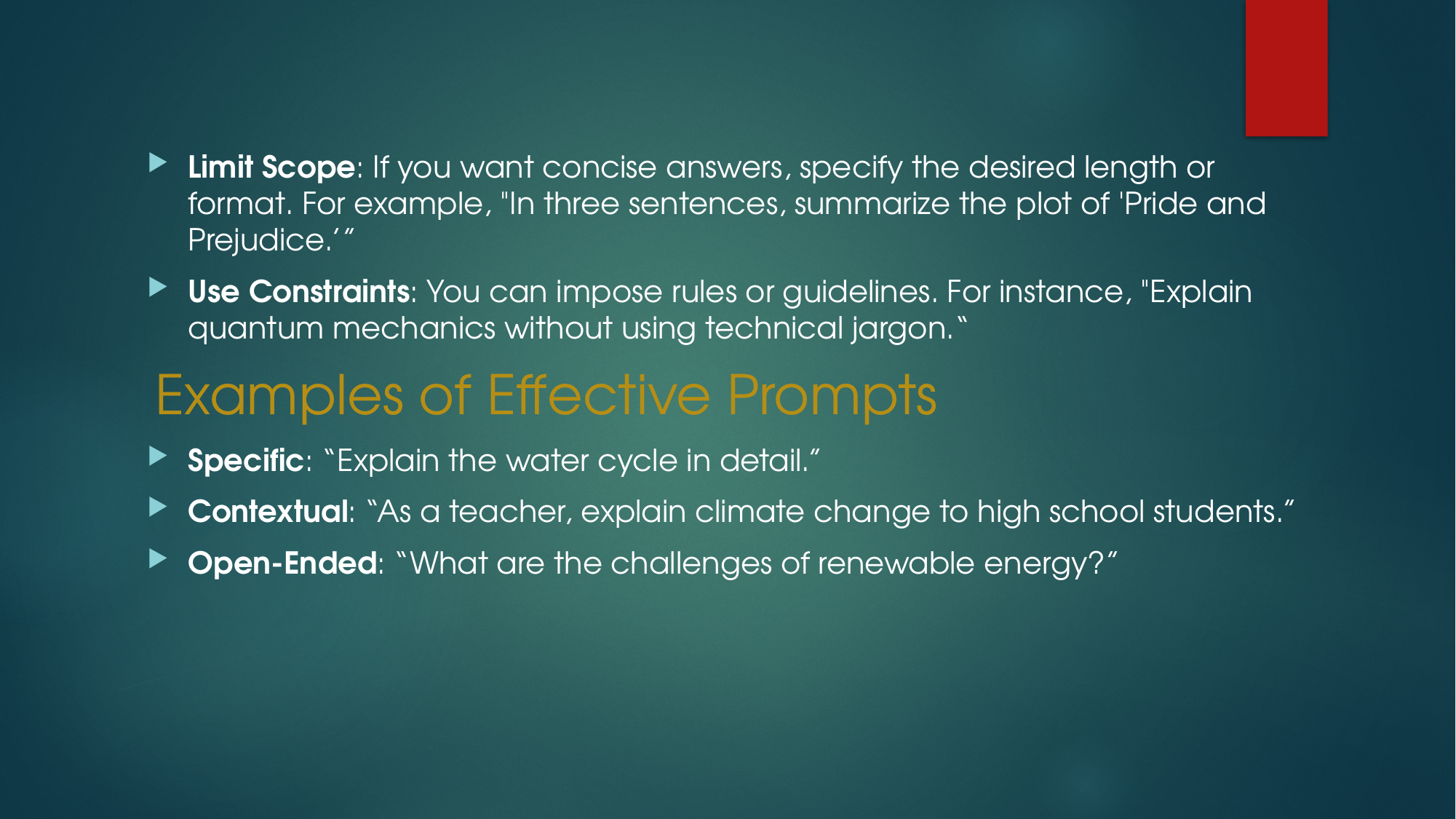

#
Limit Scope: If you want concise answers, specify the desired length or format. For example, "In three sentences, summarize the plot of 'Pride and Prejudice.’”
Use Constraints: You can impose rules or guidelines. For instance, "Explain quantum mechanics without using technical jargon.“
 Examples of Effective Prompts
Specific: “Explain the water cycle in detail.”
Contextual: “As a teacher, explain climate change to high school students.”
Open-Ended: “What are the challenges of renewable energy?”